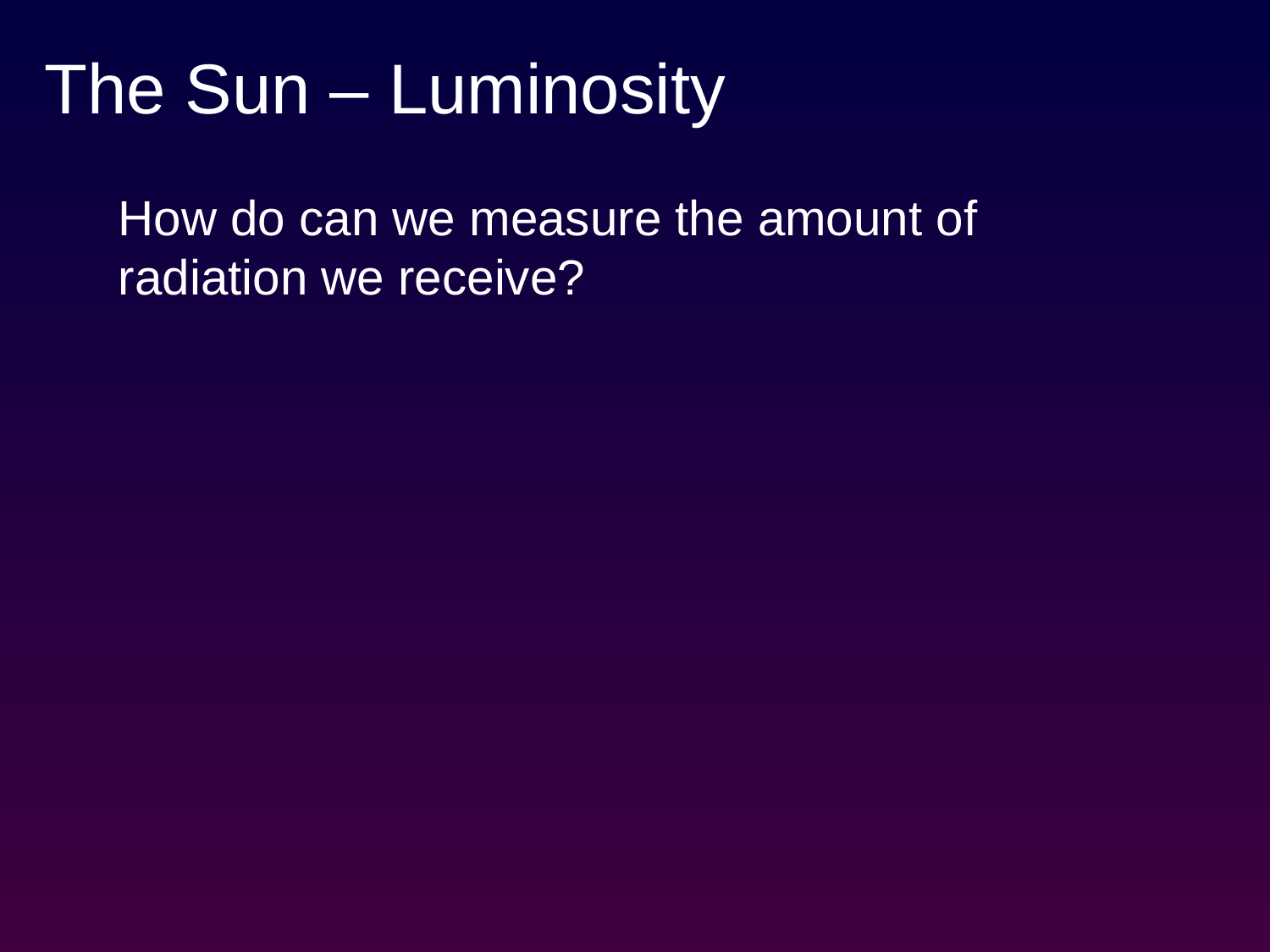

# The Sun – Luminosity
How do can we measure the amount of radiation we receive?